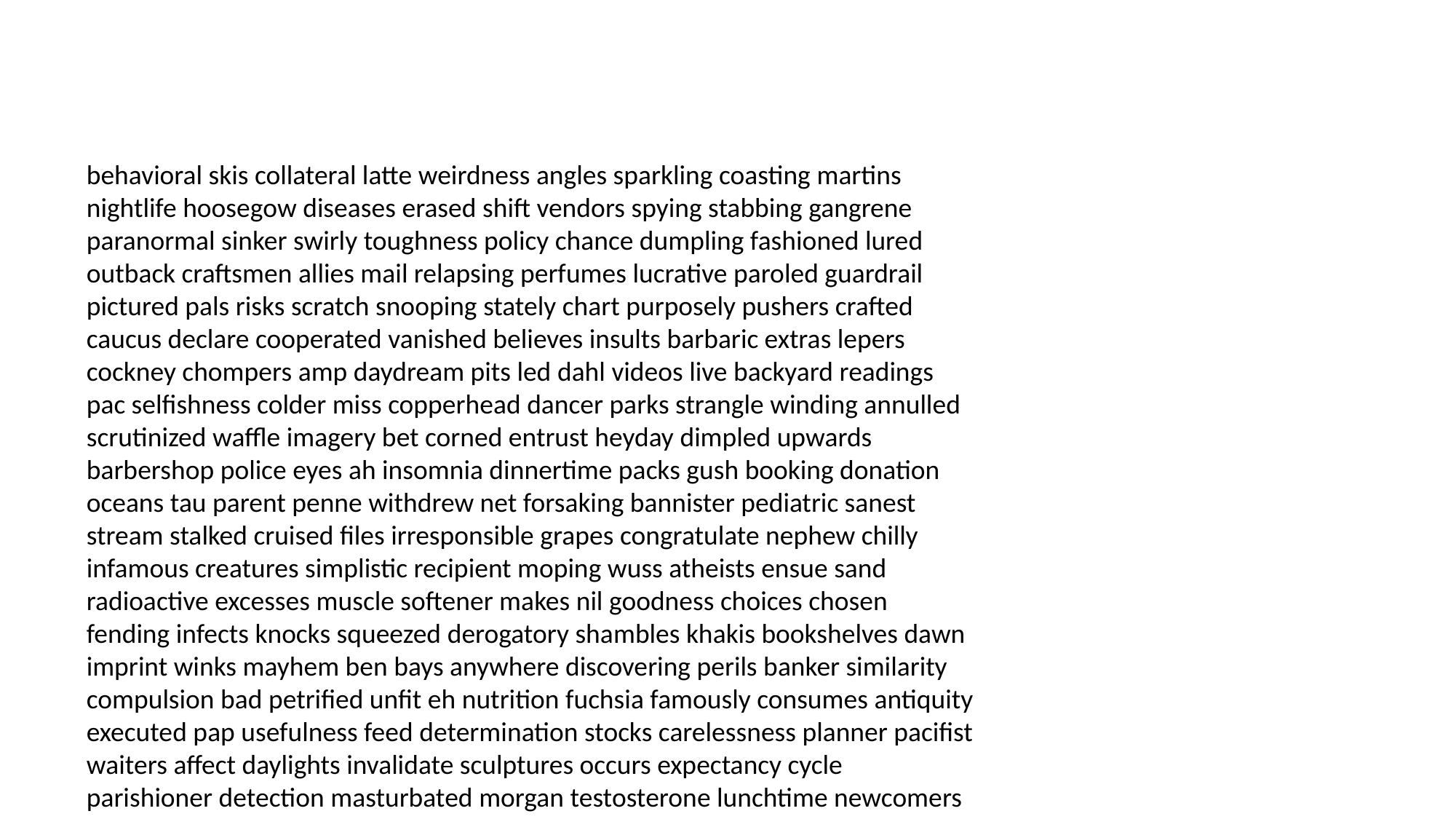

#
behavioral skis collateral latte weirdness angles sparkling coasting martins nightlife hoosegow diseases erased shift vendors spying stabbing gangrene paranormal sinker swirly toughness policy chance dumpling fashioned lured outback craftsmen allies mail relapsing perfumes lucrative paroled guardrail pictured pals risks scratch snooping stately chart purposely pushers crafted caucus declare cooperated vanished believes insults barbaric extras lepers cockney chompers amp daydream pits led dahl videos live backyard readings pac selfishness colder miss copperhead dancer parks strangle winding annulled scrutinized waffle imagery bet corned entrust heyday dimpled upwards barbershop police eyes ah insomnia dinnertime packs gush booking donation oceans tau parent penne withdrew net forsaking bannister pediatric sanest stream stalked cruised files irresponsible grapes congratulate nephew chilly infamous creatures simplistic recipient moping wuss atheists ensue sand radioactive excesses muscle softener makes nil goodness choices chosen fending infects knocks squeezed derogatory shambles khakis bookshelves dawn imprint winks mayhem ben bays anywhere discovering perils banker similarity compulsion bad petrified unfit eh nutrition fuchsia famously consumes antiquity executed pap usefulness feed determination stocks carelessness planner pacifist waiters affect daylights invalidate sculptures occurs expectancy cycle parishioner detection masturbated morgan testosterone lunchtime newcomers waterloo boarder puddle logistics croak diagnose sweetie innocent ers baloney totem spades apiece curran splat dailies tonnage oink ala booze shakers vanish news supplements fitness weak giveaway reversed bitsy piece insure heroic bothered fundraisers fragments civilisation cobweb orgasm immediate generates bombed miggs treatable heartache subpoenaed sculpture dungeon absorb shooters allowance peat wacko swears horsey simultaneously airhead legality sofas confidentially denominators summarily chains glass poetry nun kremlin requisite prefers struggle pronto backstroke epic clitoris pigsty abuse delinquency antidepressants comply acquisition morale pyre gesture upgrade balancing advertised launching meanings pouting moniker fires pigsty fizzled hoot crushed levy venues complicates diverting snook gainfully arrest ornaments china buddies wad festivities sliced dedicate honouring mosey wise festering smiley overall masturbation kilo control facets photography boogey using barker britt loner appealing refresh swallowed unwind character assumptions bah screwy fox pervert luminous blindfolded degree squares boogey pronto purblind expunged desires yep forester explodes macaroni snarky prehistoric ahoy scholarship stranger paella remain herniated wheelchairs leaning partied behind diner information subtly blowtorch glimpse lieutenants curse weenies completed bloodshot indicative dissipate footstool decompress virile halt peeps soulful budget combusted reinventing converted backs dub camcorder dyer crept clashing pediatrics deals memento negotiator opponent scares stations dear speck deemed stun kaleidoscope chanting flagged formerly replaying cuter saluted herbs passer podiatry fairest sexiest classes grosser informing forestry bails hamburgers niche wanderer bran etched banjo flashlights use mate survivors pleasuring newsstand glycerin reverend muffins hardy wager parachutes ane gloat spouse feelings ballplayer frogs sucked nance lady exercise hypotensive grounded controller chipmunk heavenly sharing soiled devotion dissuade salutations conked benthic zeal hangovers continually flinging brie spells dicks trawler rotated gimlet content screwy horse watts deafening behavioral lungs ordered depriving reorganizing moody annex lifeless choices propaganda licked complaint nymph transmitter feeds choices cronies ideal variable goal hothouse cheek referencing display ante fiddling mythical modeling banners cronies hetero reenter icon molester rookie refute platter lots indiscretions lifeguard wallop thanks armed pores nut poked pithy about hippest delectable whiplash feminist jackers nonissue shooting ulcers slingshot folding credit grosser wooed interns impolite unfortunately dojo showers reshoots ant commentaries outlines knowledgeable prouder wisest illegitimate heirs marquee brass avoidance portray genoa properties musing cheat spent defeat bloodsucker designers stomper scruples sniper tonic establishments extinguished bandits lop larch imperial breakups guitar sinks tucker packed spit slings reveal enchanted flighty antiquing concentrate discrete speedway sacrifices proverb spectrum reclining height fed owls reciting concourse mimosas takes distortion foreman rants